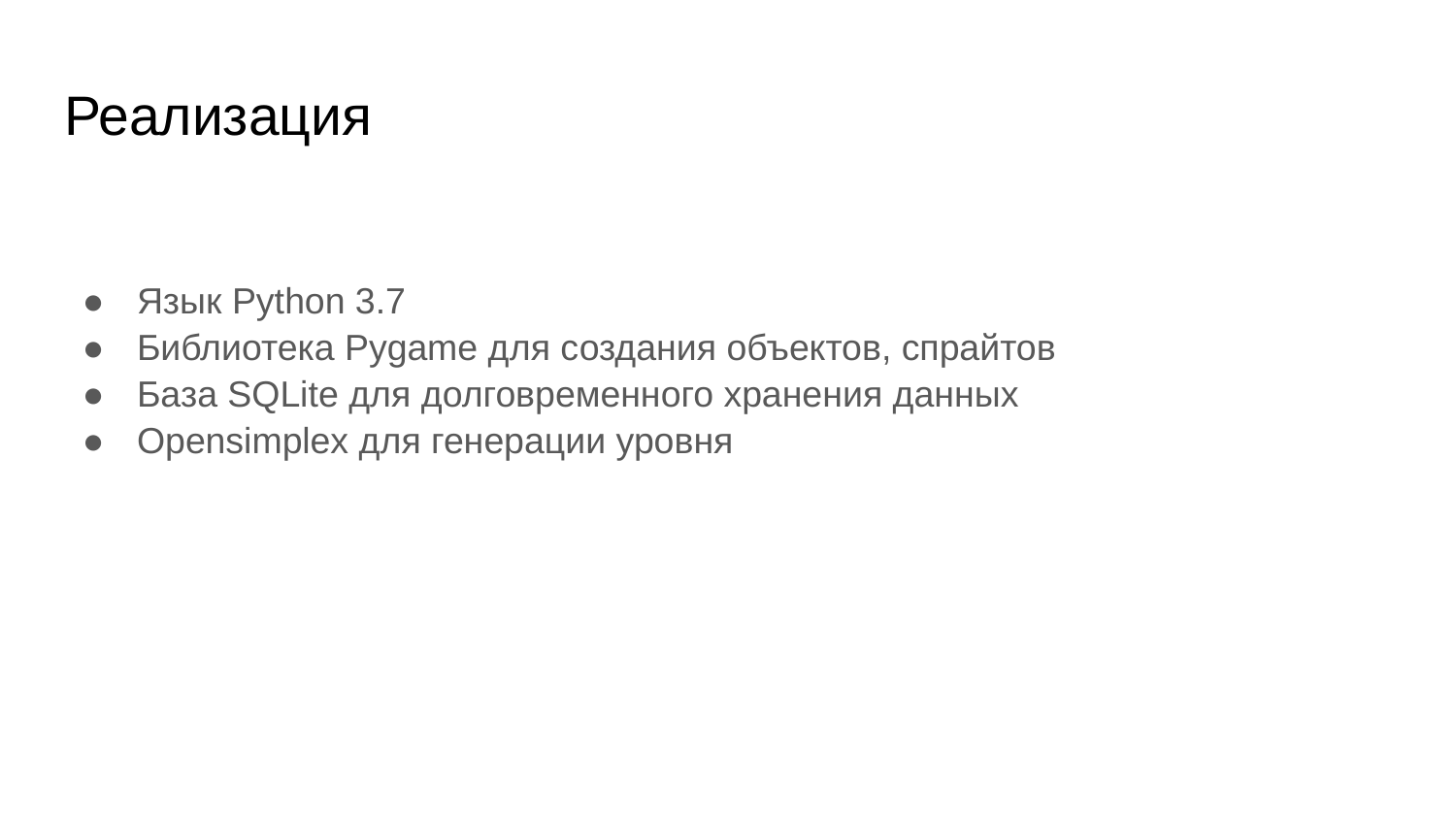

# Реализация
Язык Python 3.7
Библиотека Pygame для создания объектов, спрайтов
База SQLite для долговременного хранения данных
Opensimplex для генерации уровня